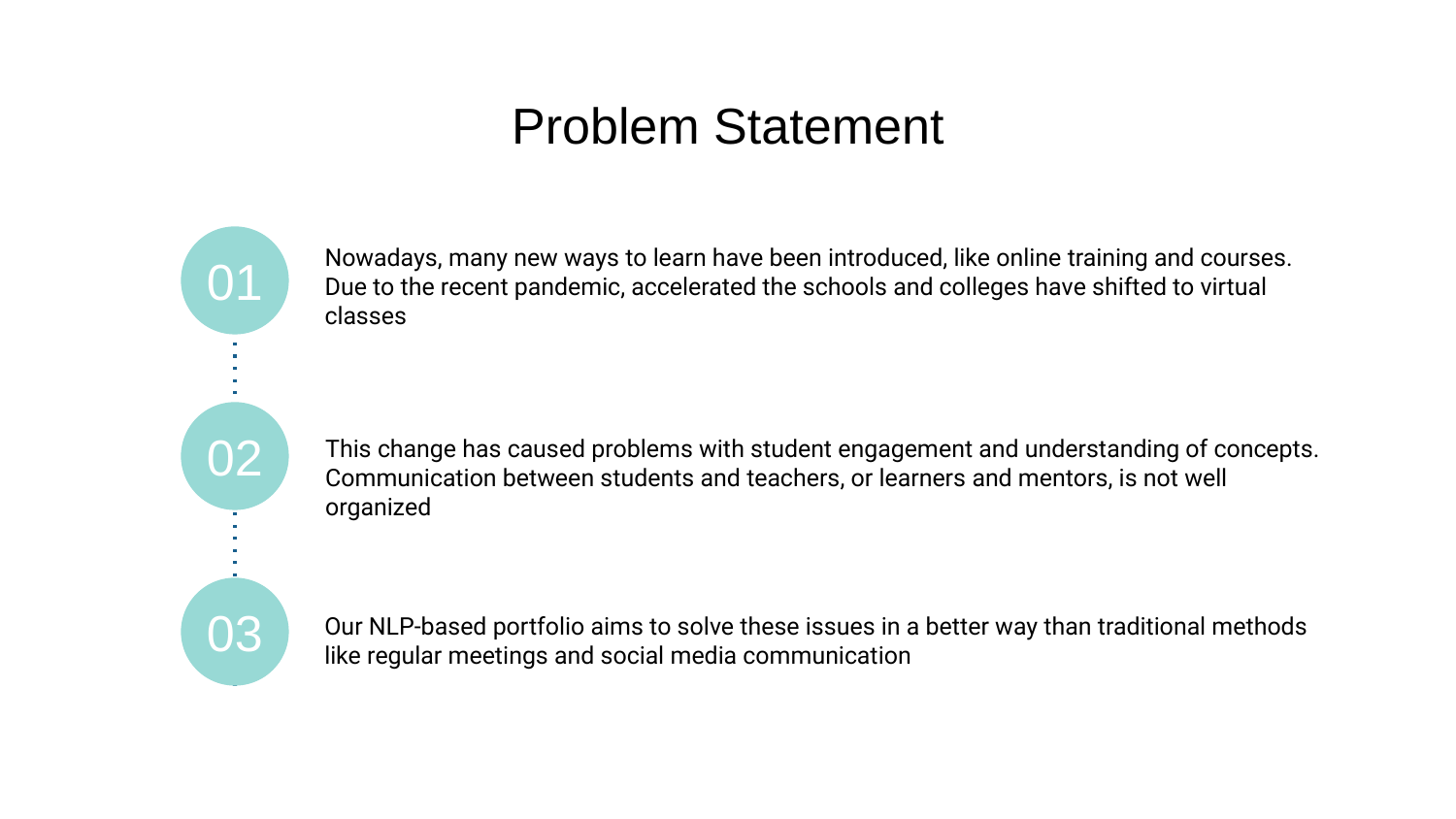

# Problem Statement
Nowadays, many new ways to learn have been introduced, like online training and courses. Due to the recent pandemic, accelerated the schools and colleges have shifted to virtual classes

01

02

03
This change has caused problems with student engagement and understanding of concepts. Communication between students and teachers, or learners and mentors, is not well organized
Our NLP-based portfolio aims to solve these issues in a better way than traditional methods like regular meetings and social media communication